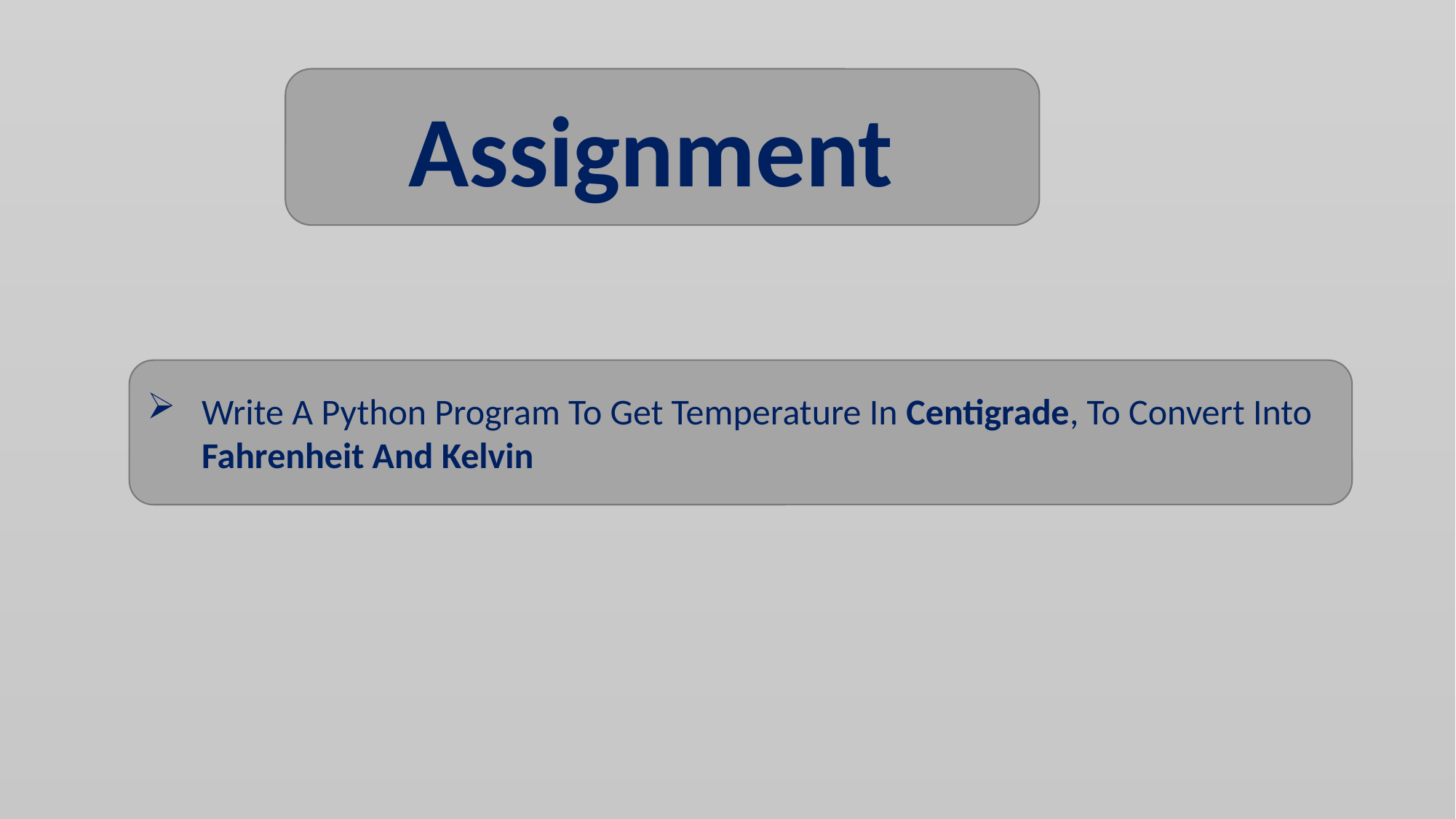

Assignment
Write A Python Program To Get Temperature In Centigrade, To Convert Into Fahrenheit And Kelvin